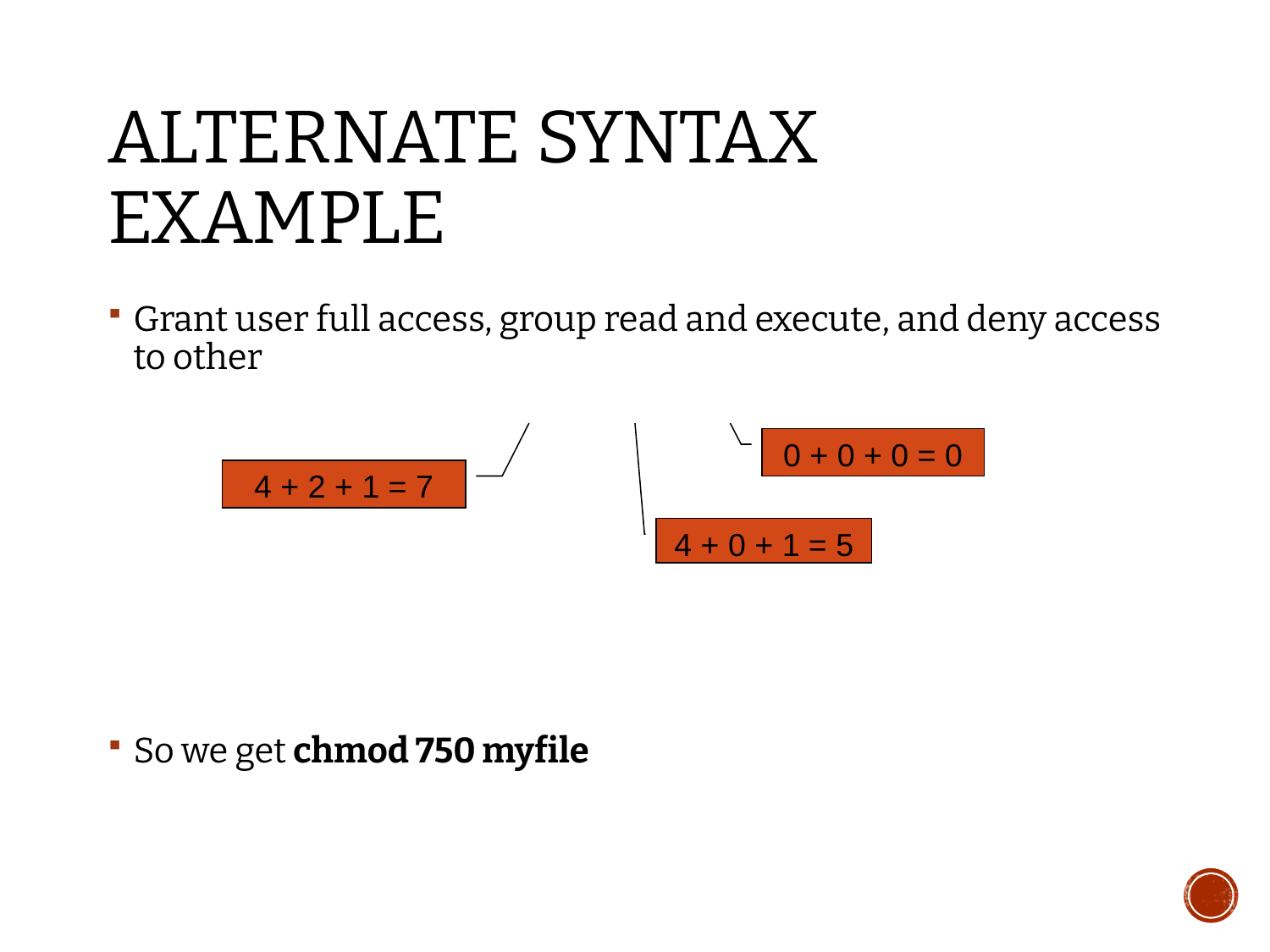

# Alternate syntax example
Grant user full access, group read and execute, and deny access to other
rwx r-x ---

So we get chmod 750 myfile
0 + 0 + 0 = 0
4 + 2 + 1 = 7
4 + 0 + 1 = 5